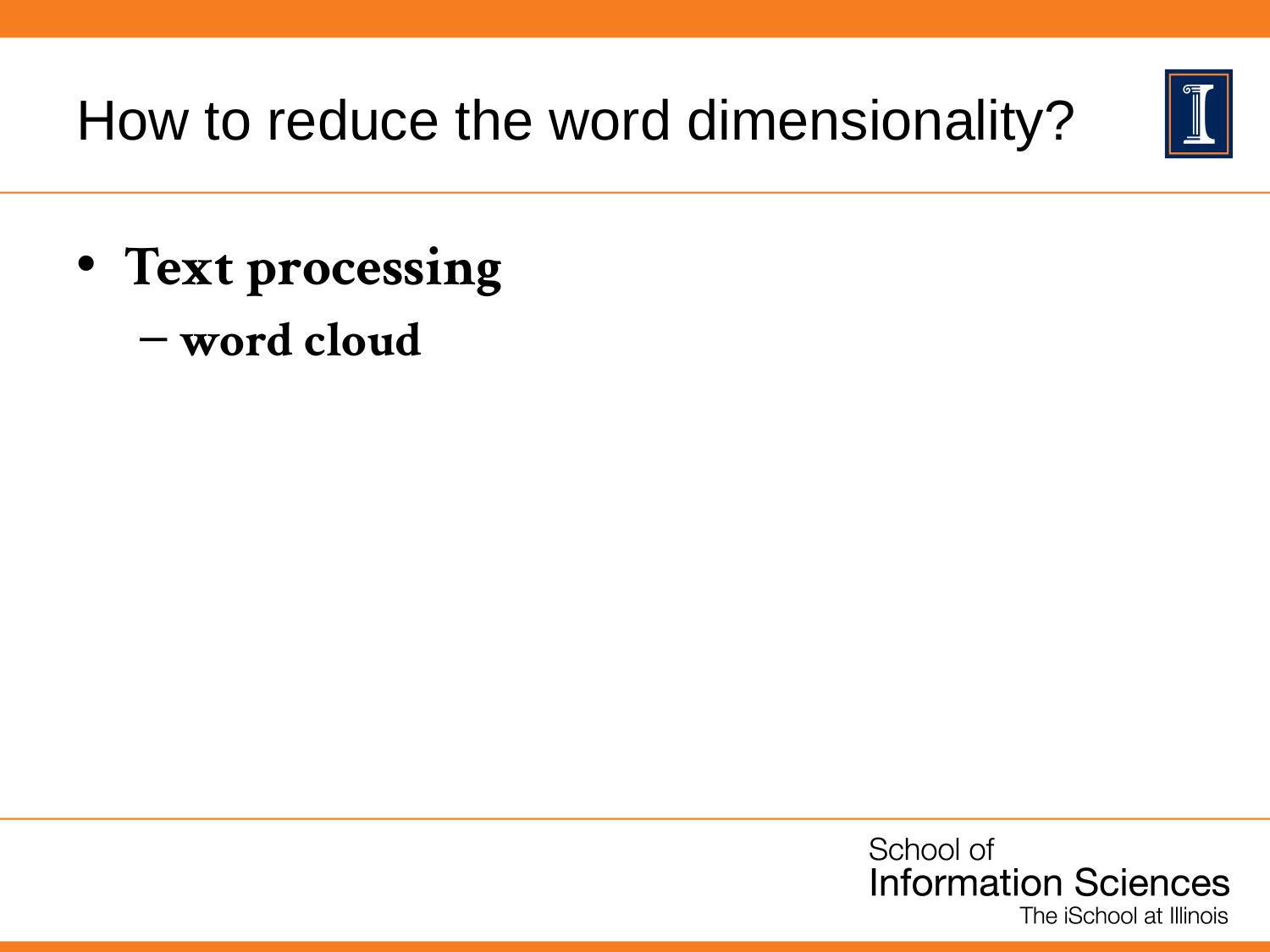

# How to reduce the word dimensionality?
Text processing
word cloud